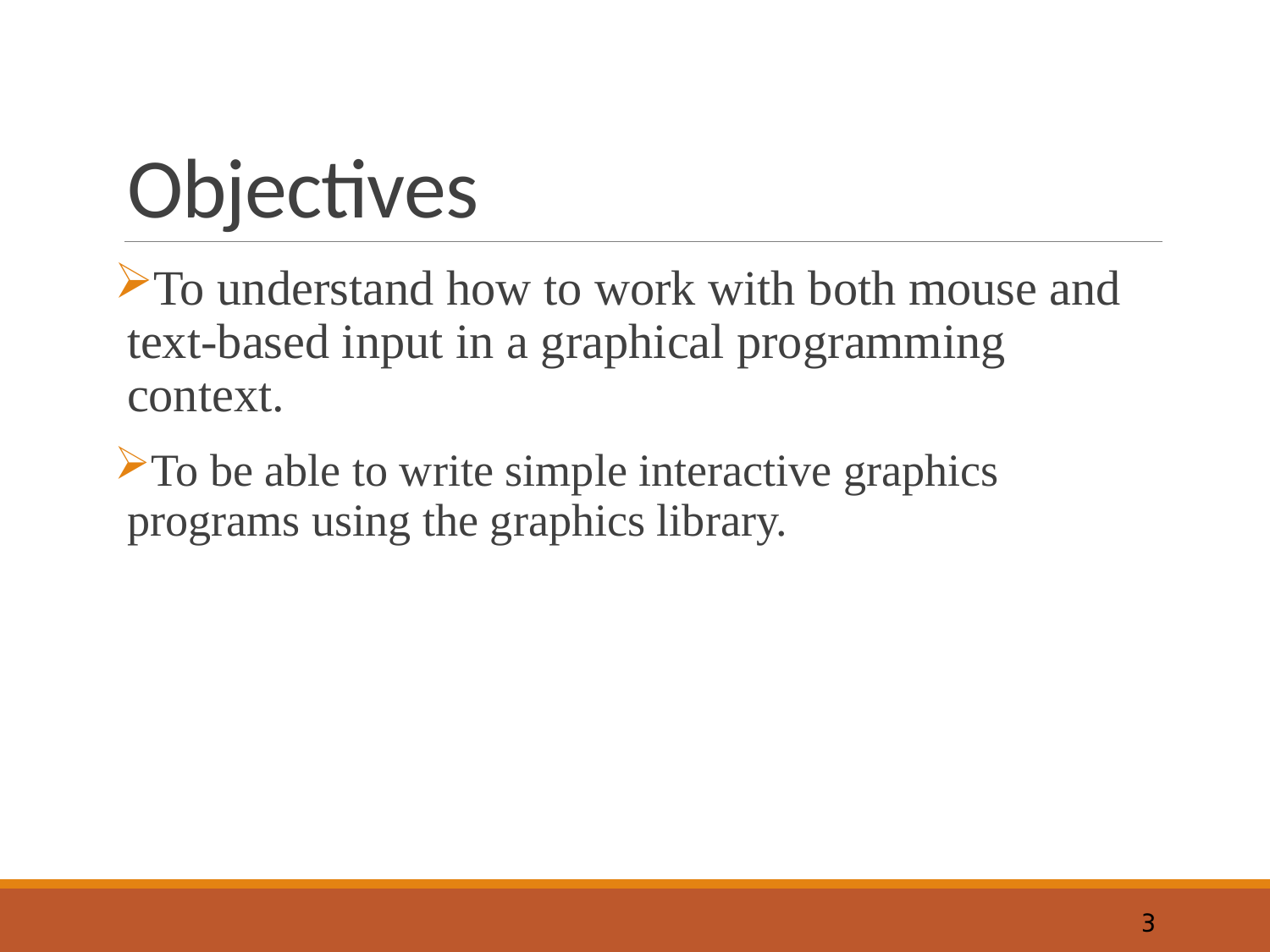

# Objectives
To understand how to work with both mouse and text-based input in a graphical programming context.
To be able to write simple interactive graphics programs using the graphics library.
3